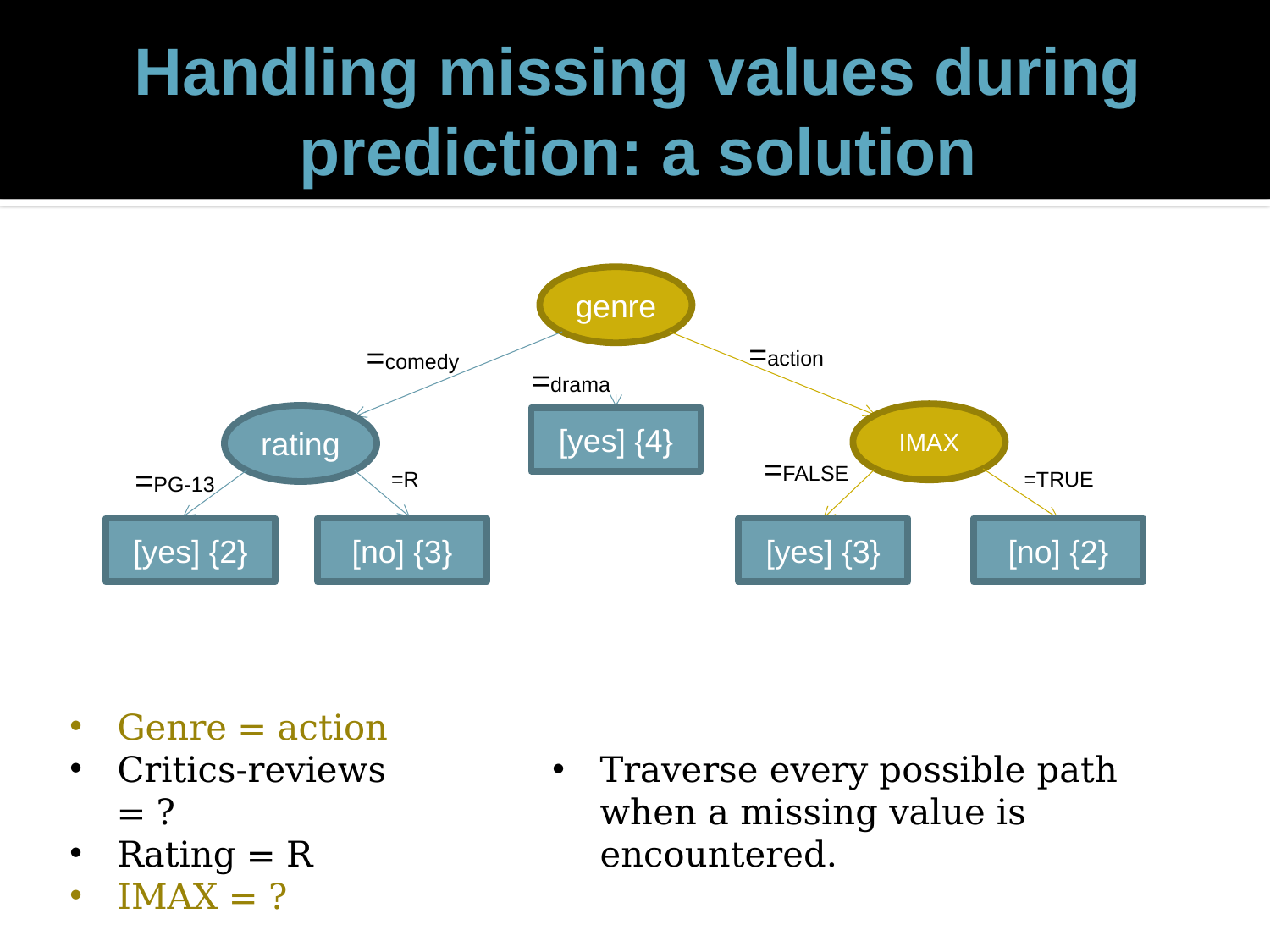

# Handling missing values during prediction: a solution
genre
=action
=comedy
=drama
IMAX
rating
[yes] {4}
=FALSE
=PG-13
=TRUE
=R
[yes] {2}
[no] {3}
[yes] {3}
[no] {2}
Genre = action
Critics-reviews = ?
Rating = R
IMAX = ?
Traverse every possible path when a missing value is encountered.